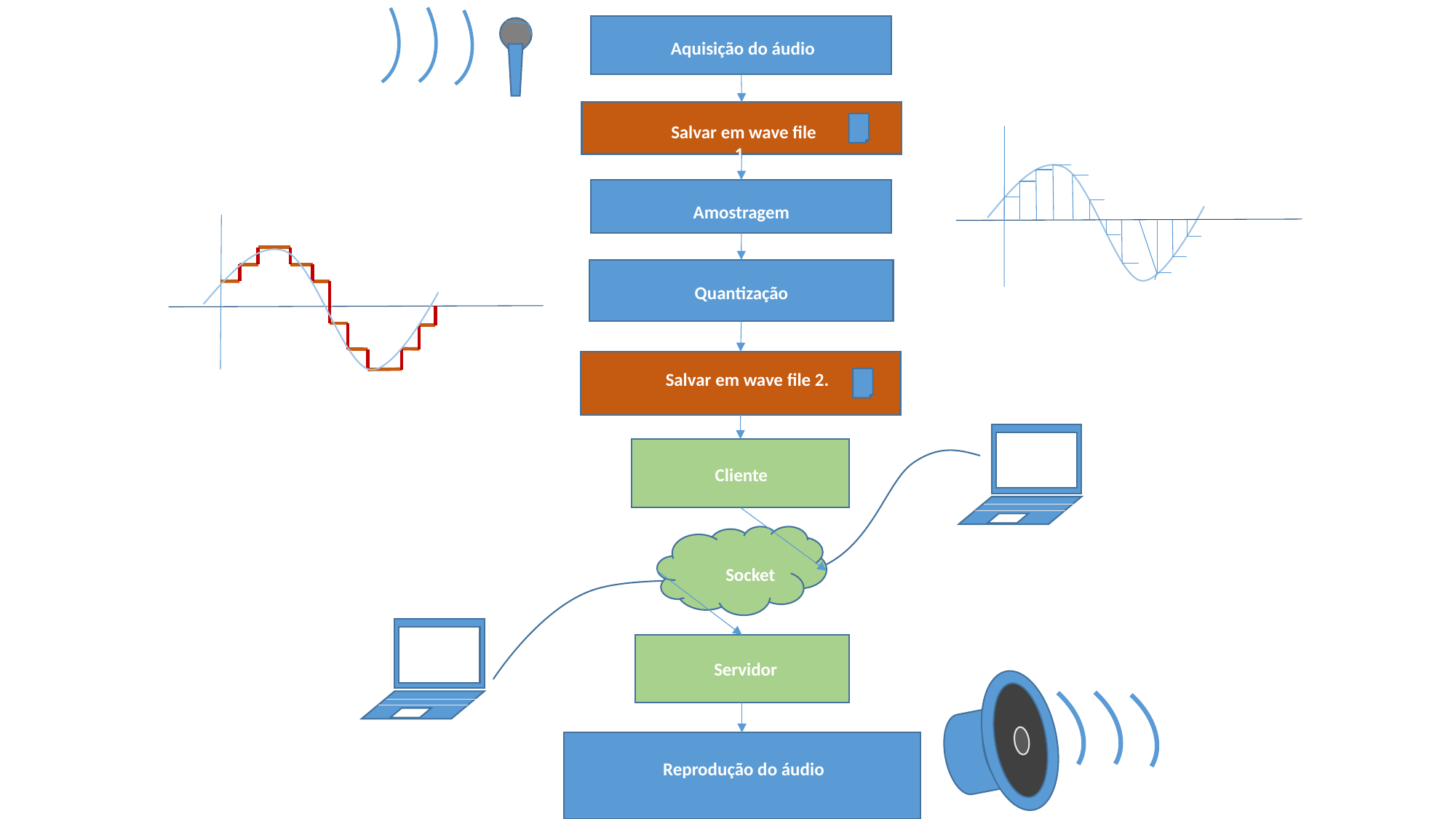

Aquisição do áudio

Salvar em wave file 1.

Amostragem

Quantização

Salvar em wave file 2.

Cliente

Socket

Servidor

Reprodução do áudio